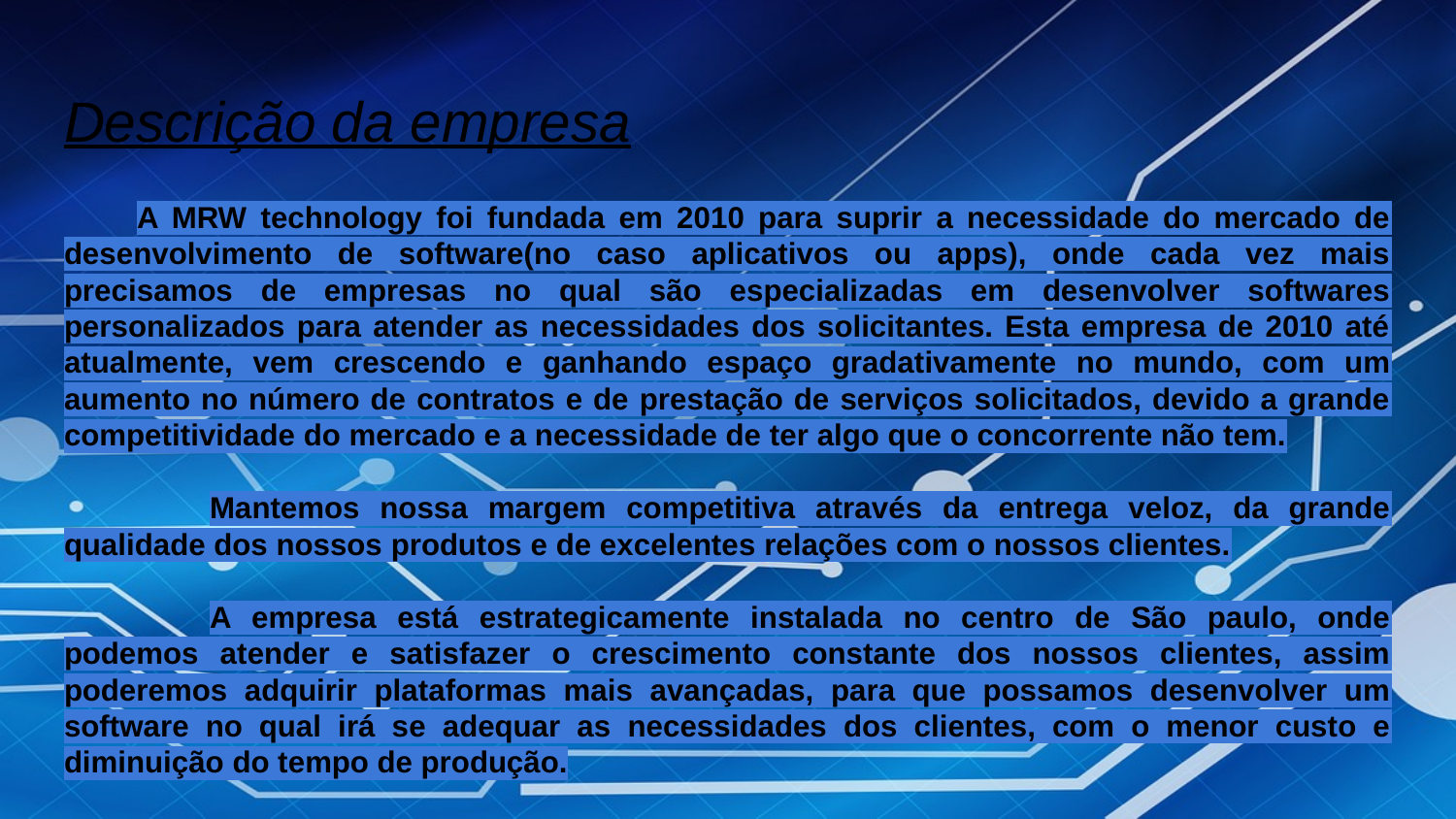

# Descrição da empresa
A MRW technology foi fundada em 2010 para suprir a necessidade do mercado de desenvolvimento de software(no caso aplicativos ou apps), onde cada vez mais precisamos de empresas no qual são especializadas em desenvolver softwares personalizados para atender as necessidades dos solicitantes. Esta empresa de 2010 até atualmente, vem crescendo e ganhando espaço gradativamente no mundo, com um aumento no número de contratos e de prestação de serviços solicitados, devido a grande competitividade do mercado e a necessidade de ter algo que o concorrente não tem.

	Mantemos nossa margem competitiva através da entrega veloz, da grande qualidade dos nossos produtos e de excelentes relações com o nossos clientes.

	A empresa está estrategicamente instalada no centro de São paulo, onde podemos atender e satisfazer o crescimento constante dos nossos clientes, assim poderemos adquirir plataformas mais avançadas, para que possamos desenvolver um software no qual irá se adequar as necessidades dos clientes, com o menor custo e diminuição do tempo de produção.